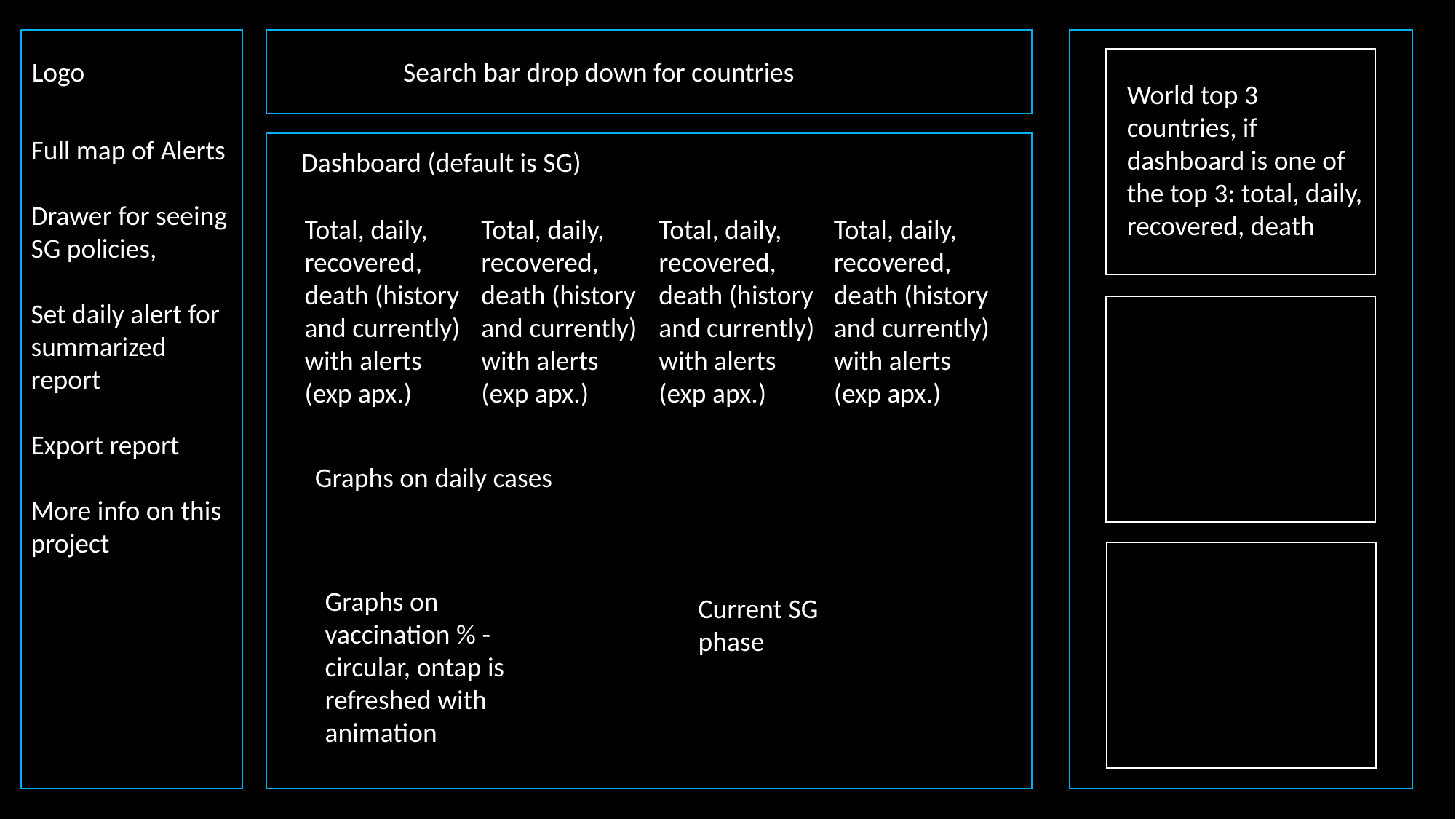

Logo
Search bar drop down for countries
World top 3 countries, if dashboard is one of the top 3: total, daily, recovered, death
Full map of Alerts

Drawer for seeing SG policies,

Set daily alert for summarized report

Export report

More info on this project

Dashboard (default is SG)
Total, daily, recovered, death (history and currently) with alerts (exp apx.)
Total, daily, recovered, death (history and currently) with alerts (exp apx.)
Total, daily, recovered, death (history and currently) with alerts (exp apx.)
Total, daily, recovered, death (history and currently) with alerts (exp apx.)

Graphs on daily cases

Graphs on vaccination % - circular, ontap is refreshed with animation
Current SG phase